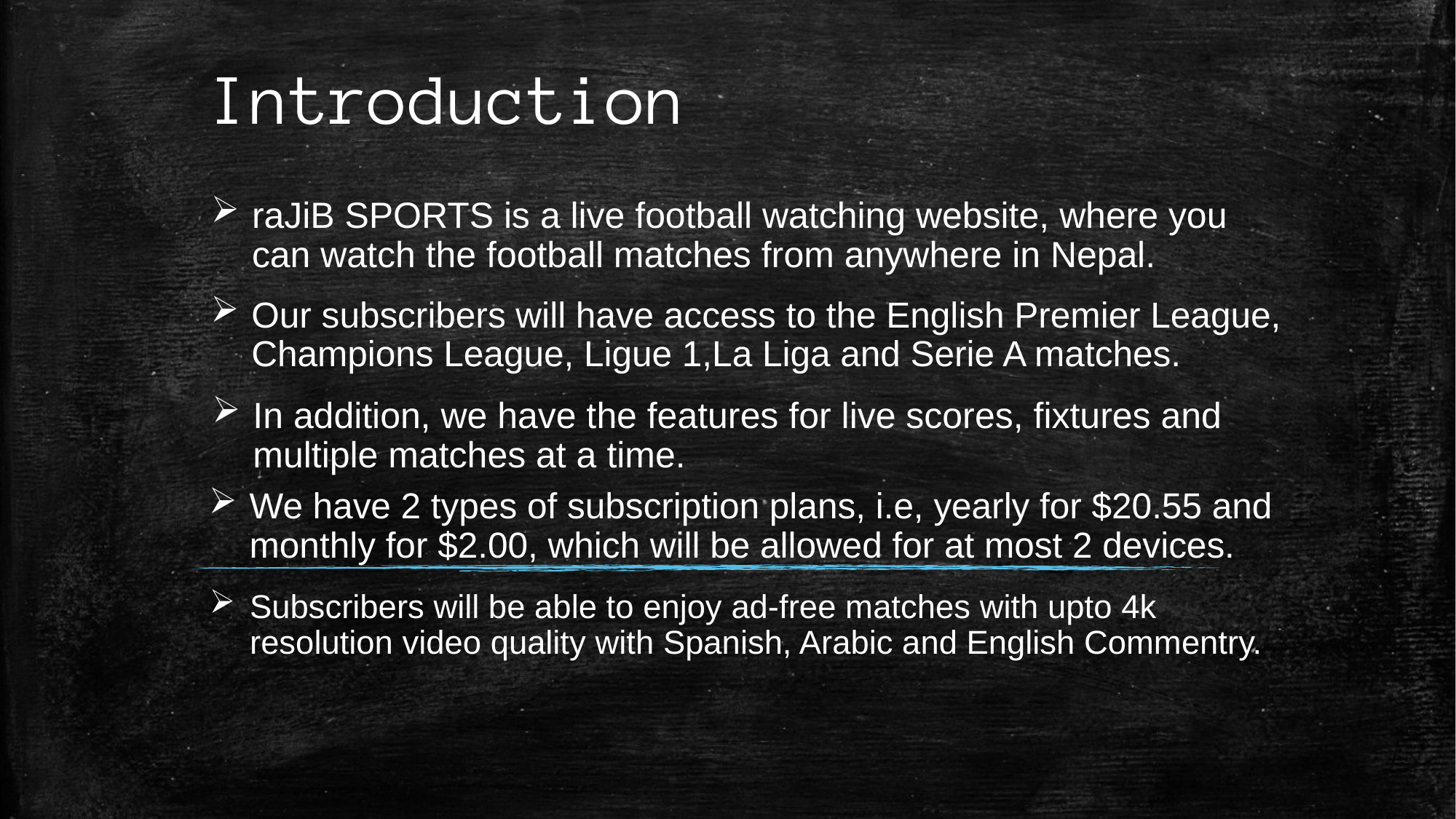

# Introduction
raJiB SPORTS is a live football watching website, where you can watch the football matches from anywhere in Nepal.
Our subscribers will have access to the English Premier League, Champions League, Ligue 1,La Liga and Serie A matches.
In addition, we have the features for live scores, fixtures and multiple matches at a time.

We have 2 types of subscription plans, i.e, yearly for $20.55 and monthly for $2.00, which will be allowed for at most 2 devices.
Subscribers will be able to enjoy ad-free matches with upto 4k resolution video quality with Spanish, Arabic and English Commentry.